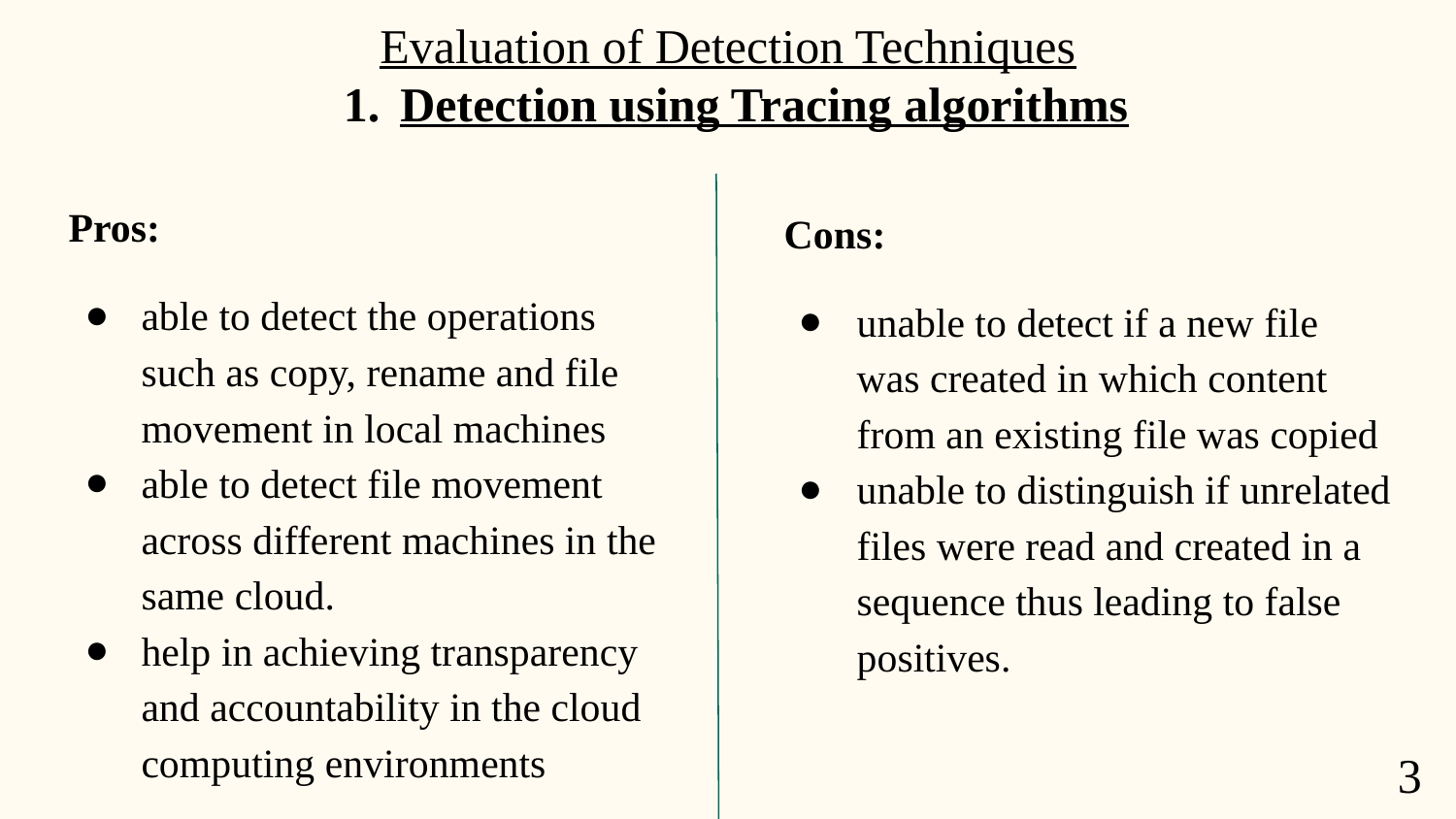

# Evaluation of Detection Techniques
Detection using Tracing algorithms
Pros:
able to detect the operations such as copy, rename and file movement in local machines
able to detect file movement across different machines in the same cloud.
help in achieving transparency and accountability in the cloud computing environments

Cons:
unable to detect if a new file was created in which content from an existing file was copied
unable to distinguish if unrelated files were read and created in a sequence thus leading to false positives.
3